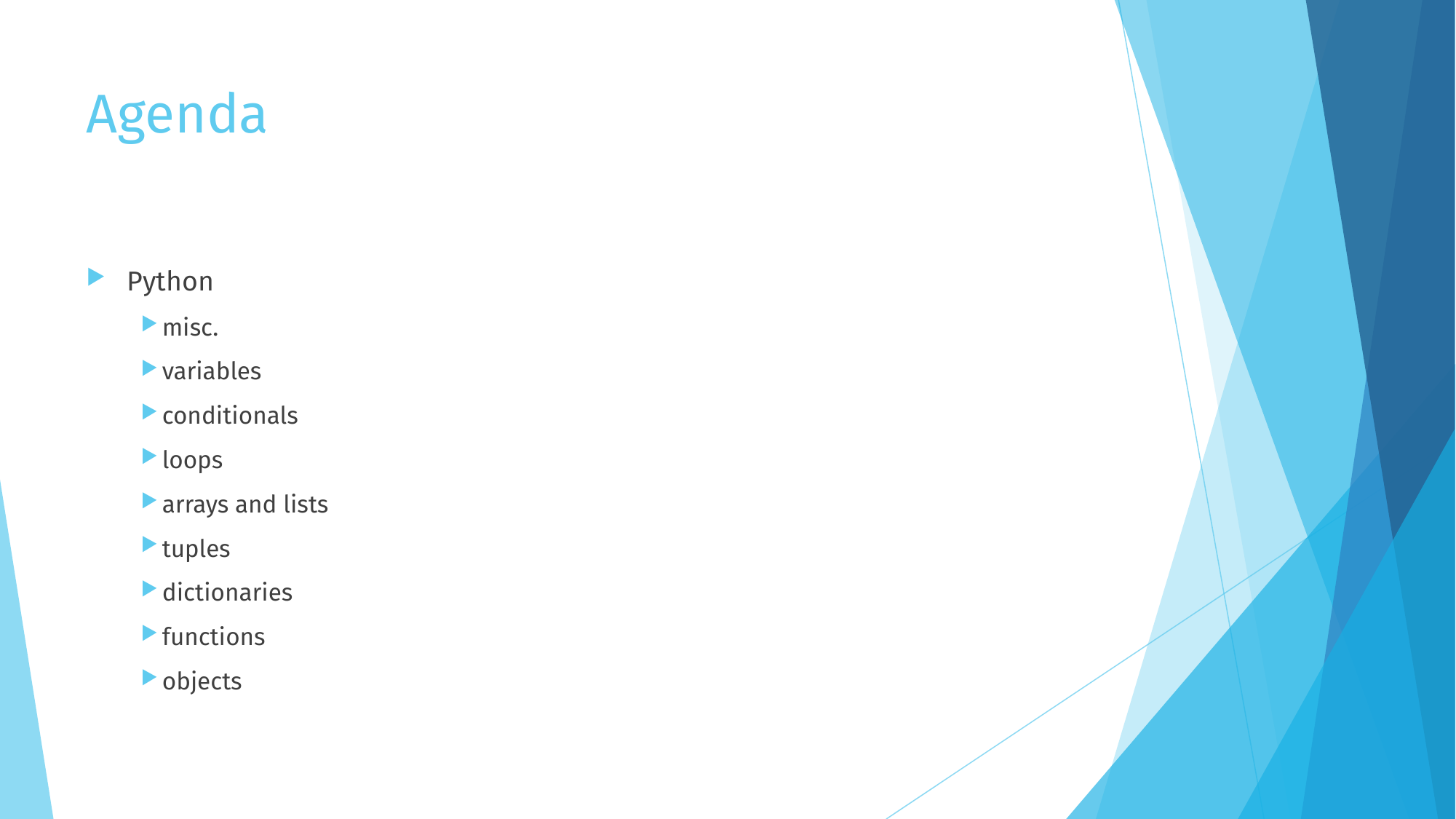

# Agenda
Python
misc.
variables
conditionals
loops
arrays and lists
tuples
dictionaries
functions
objects